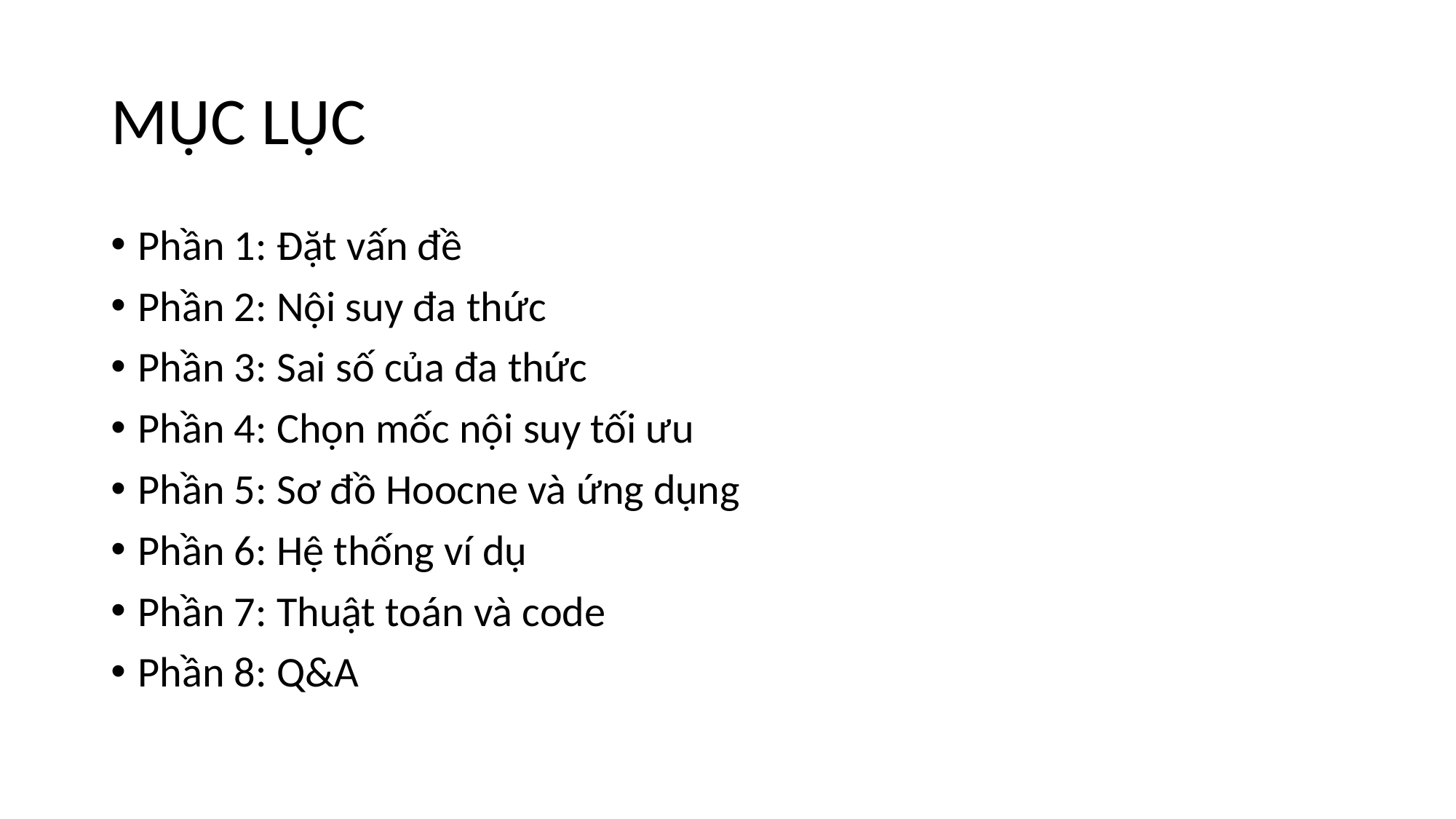

# MỤC LỤC
Phần 1: Đặt vấn đề
Phần 2: Nội suy đa thức
Phần 3: Sai số của đa thức
Phần 4: Chọn mốc nội suy tối ưu
Phần 5: Sơ đồ Hoocne và ứng dụng
Phần 6: Hệ thống ví dụ
Phần 7: Thuật toán và code
Phần 8: Q&A